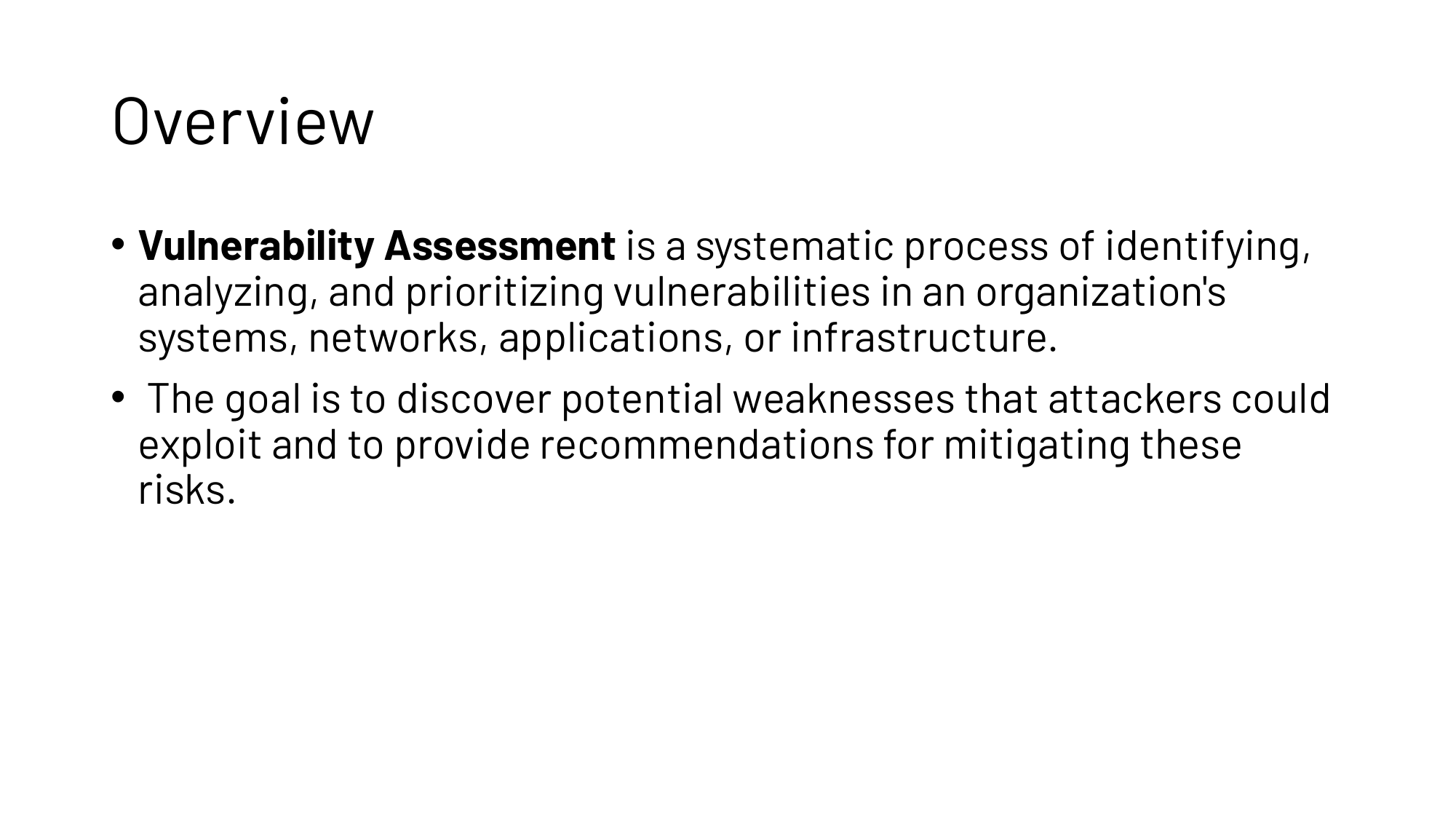

# Overview
Vulnerability Assessment is a systematic process of identifying, analyzing, and prioritizing vulnerabilities in an organization's systems, networks, applications, or infrastructure.
 The goal is to discover potential weaknesses that attackers could exploit and to provide recommendations for mitigating these risks.